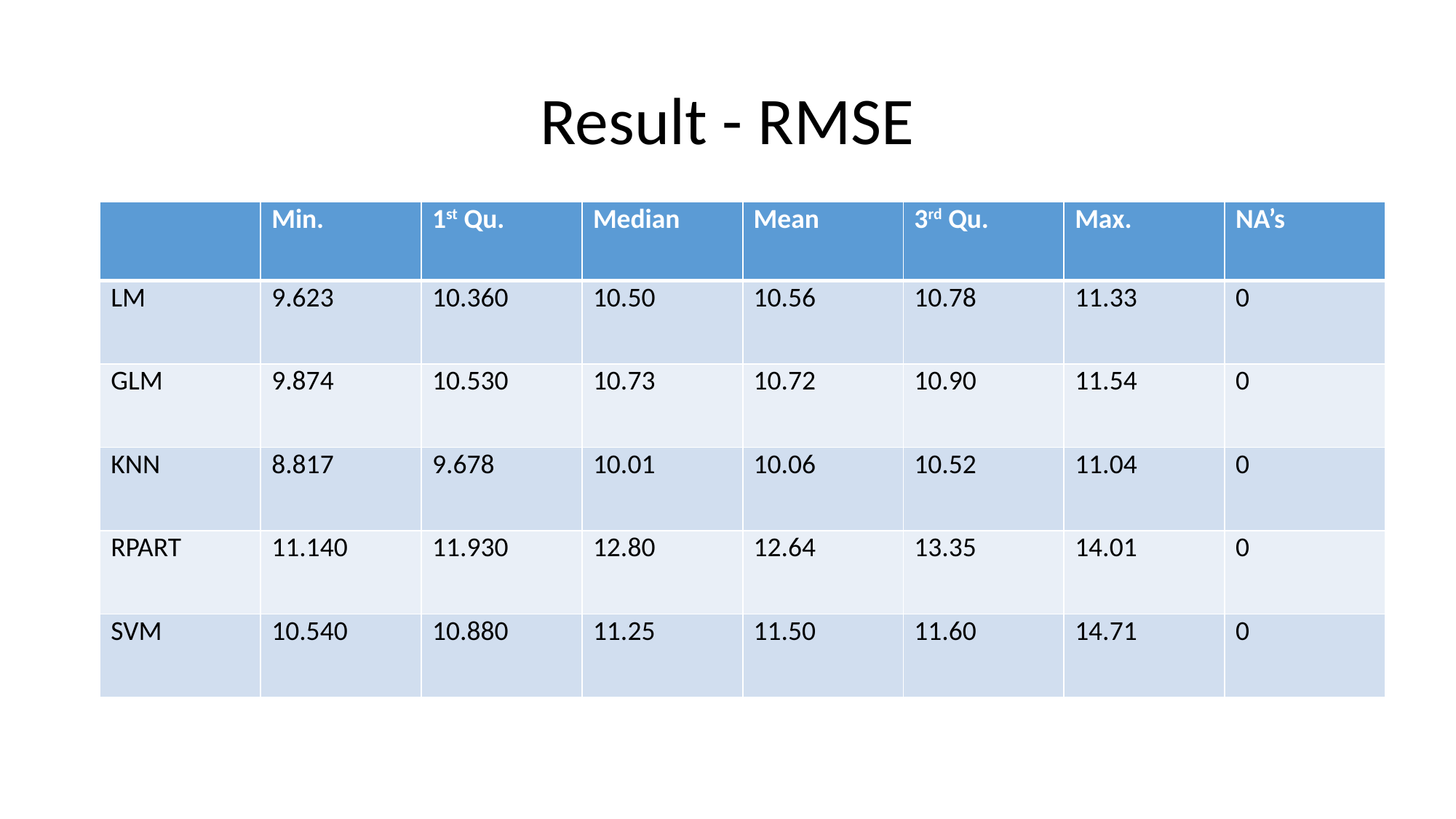

# Result - RMSE
|  | Min. | 1st Qu. | Median | Mean | 3rd Qu. | Max. | NA’s |
| --- | --- | --- | --- | --- | --- | --- | --- |
| LM | 9.623 | 10.360 | 10.50 | 10.56 | 10.78 | 11.33 | 0 |
| GLM | 9.874 | 10.530 | 10.73 | 10.72 | 10.90 | 11.54 | 0 |
| KNN | 8.817 | 9.678 | 10.01 | 10.06 | 10.52 | 11.04 | 0 |
| RPART | 11.140 | 11.930 | 12.80 | 12.64 | 13.35 | 14.01 | 0 |
| SVM | 10.540 | 10.880 | 11.25 | 11.50 | 11.60 | 14.71 | 0 |